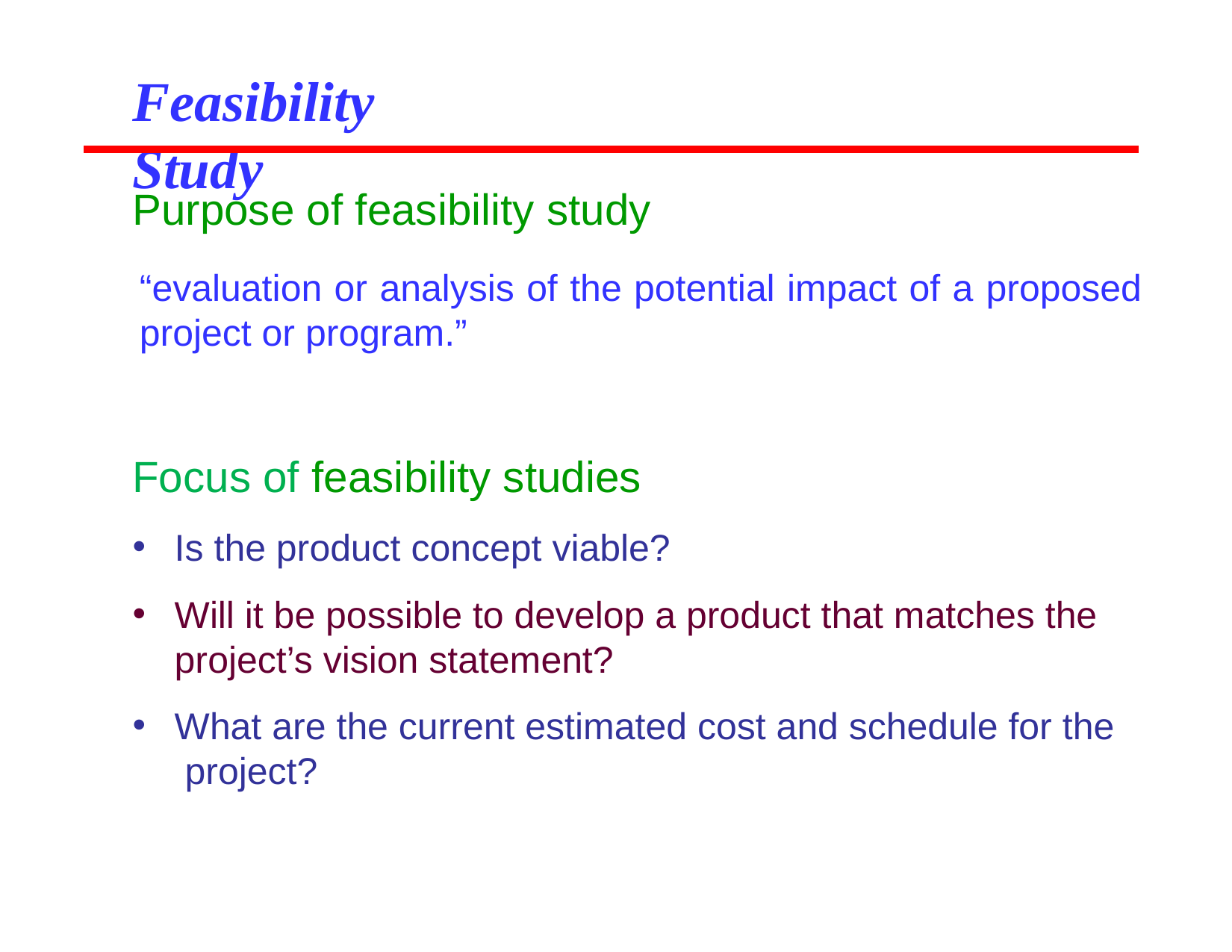

# Feasibility Study

Purpose of feasibility study
	“evaluation or analysis of the potential impact of a proposed project or program.”
Focus of feasibility studies
Is the product concept viable?
Will it be possible to develop a product that matches the  project’s vision statement?
What are the current estimated cost and schedule for the  project?